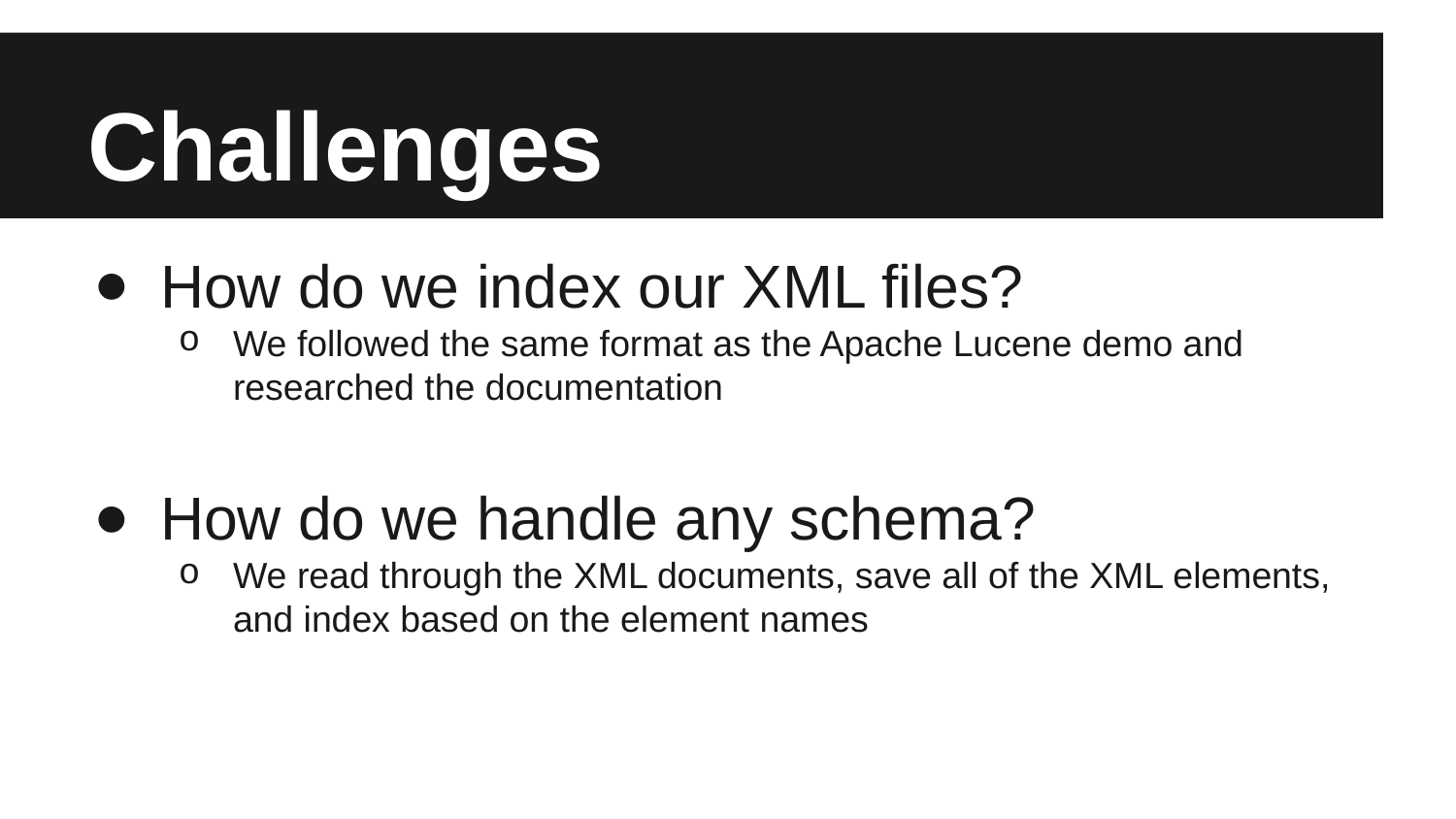

# Challenges
How do we index our XML files?
We followed the same format as the Apache Lucene demo and researched the documentation

How do we handle any schema?
We read through the XML documents, save all of the XML elements, and index based on the element names